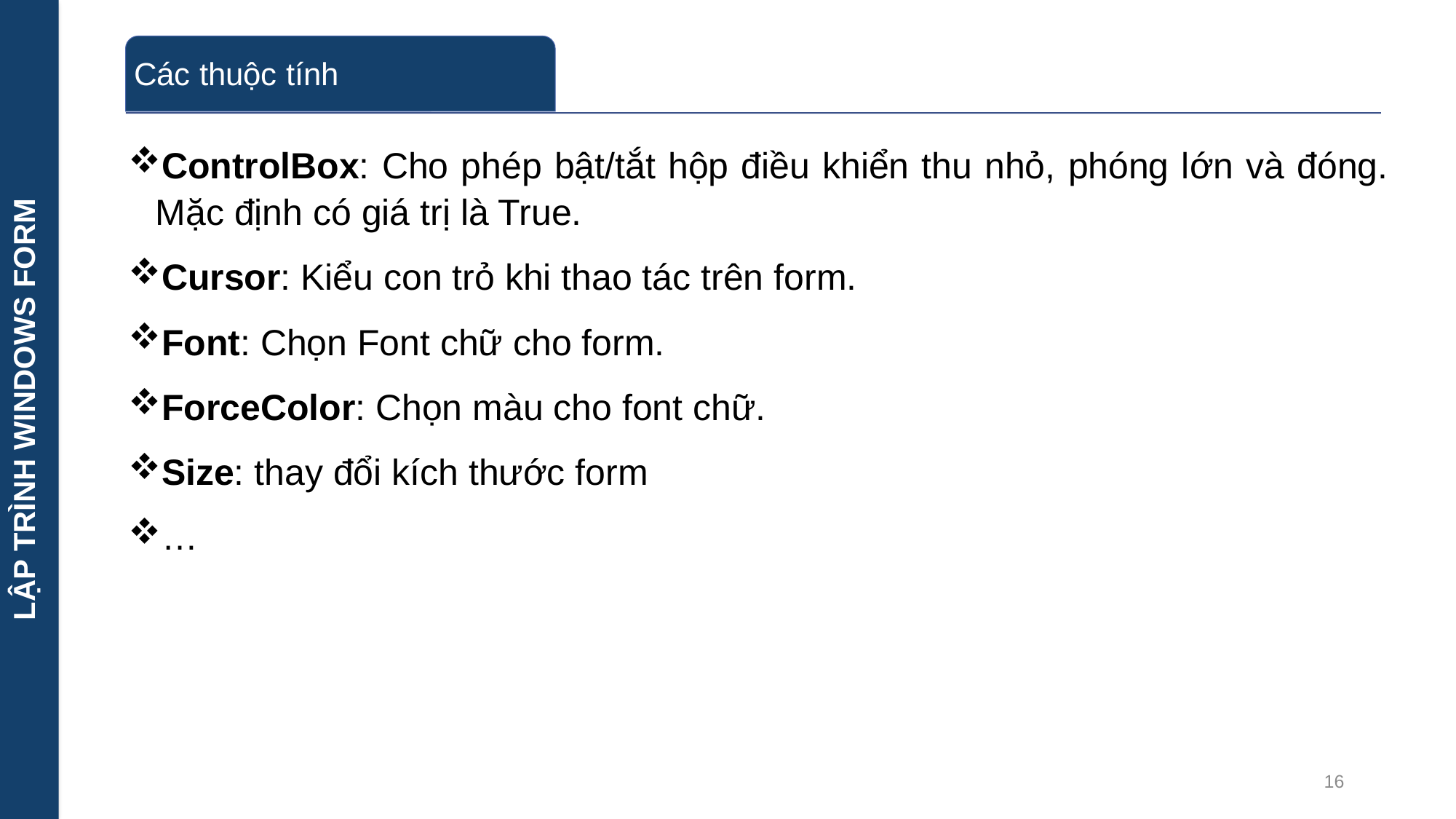

LẬP TRÌNH WINDOWS FORM
Các thuộc tính
ControlBox: Cho phép bật/tắt hộp điều khiển thu nhỏ, phóng lớn và đóng. Mặc định có giá trị là True.
Cursor: Kiểu con trỏ khi thao tác trên form.
Font: Chọn Font chữ cho form.
ForceColor: Chọn màu cho font chữ.
Size: thay đổi kích thước form
…

16